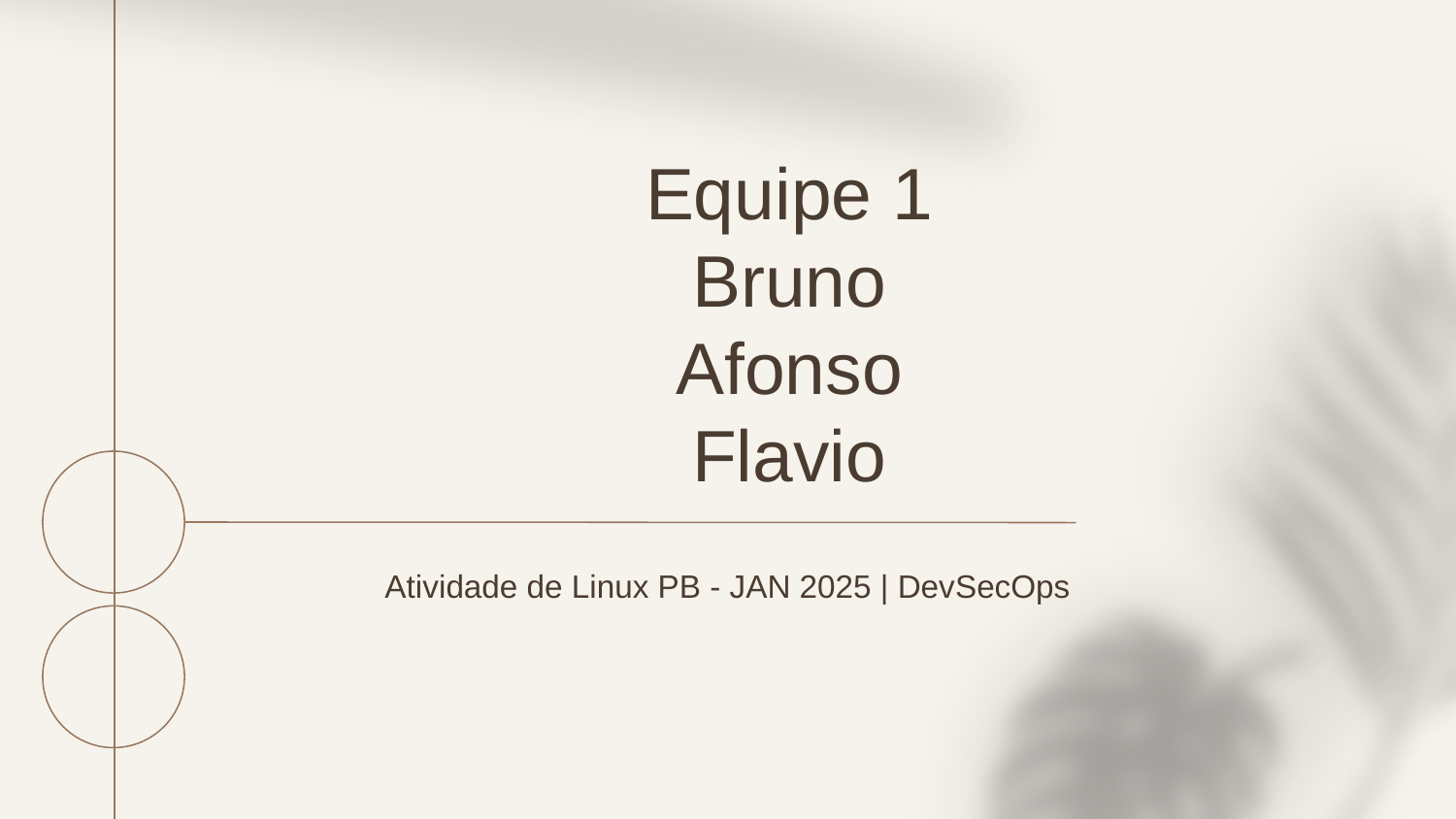

# Equipe 1 Bruno Afonso Flavio
Atividade de Linux PB - JAN 2025 | DevSecOps